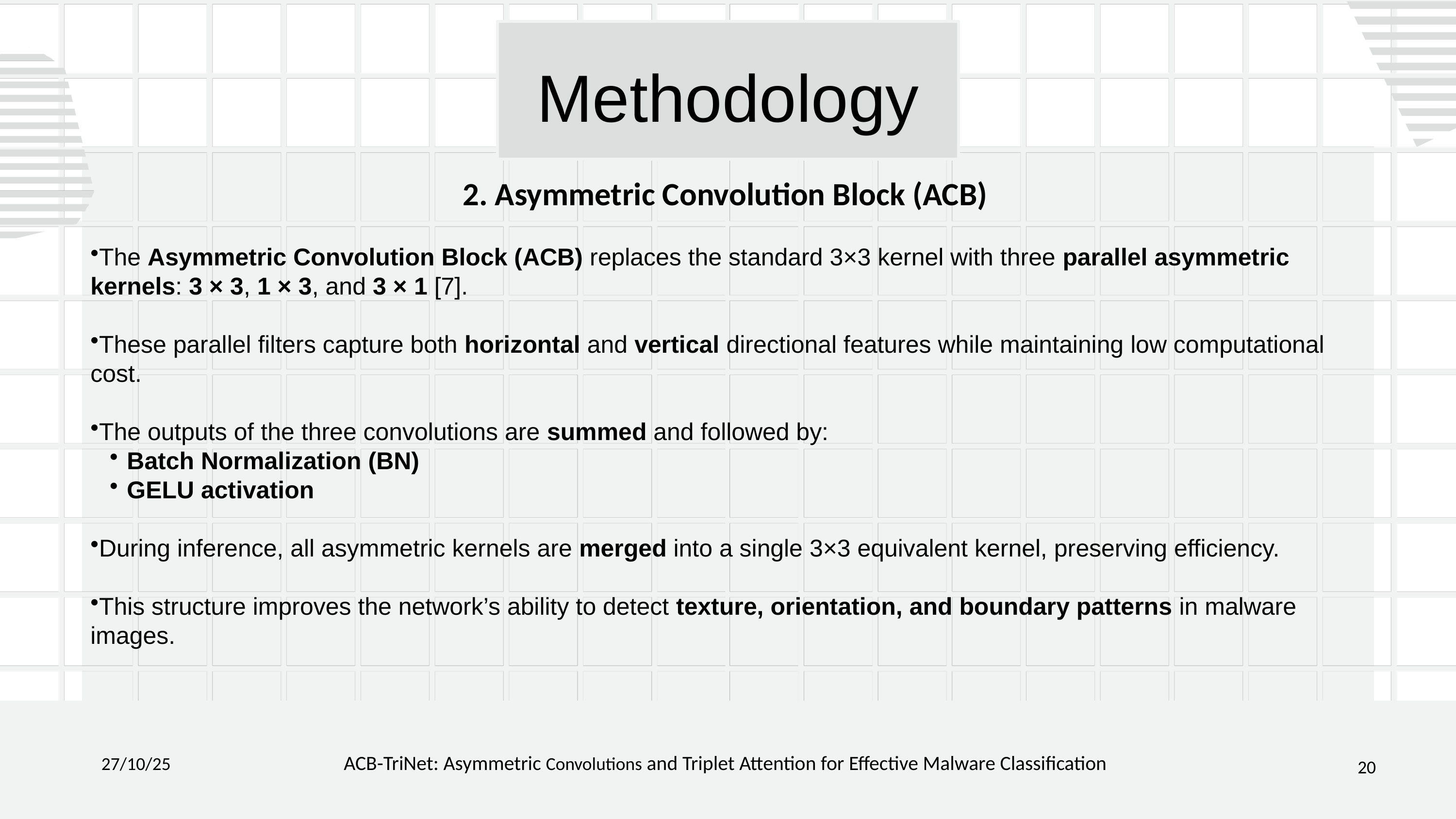

Methodology

2. Asymmetric Convolution Block (ACB)
The Asymmetric Convolution Block (ACB) replaces the standard 3×3 kernel with three parallel asymmetric kernels: 3 × 3, 1 × 3, and 3 × 1 [7].

These parallel filters capture both horizontal and vertical directional features while maintaining low computational cost.

The outputs of the three convolutions are summed and followed by:
Batch Normalization (BN)
GELU activation

During inference, all asymmetric kernels are merged into a single 3×3 equivalent kernel, preserving efficiency.

This structure improves the network’s ability to detect texture, orientation, and boundary patterns in malware images.

27/10/25
20
ACB-TriNet: Asymmetric Convolutions and Triplet Attention for Effective Malware Classification